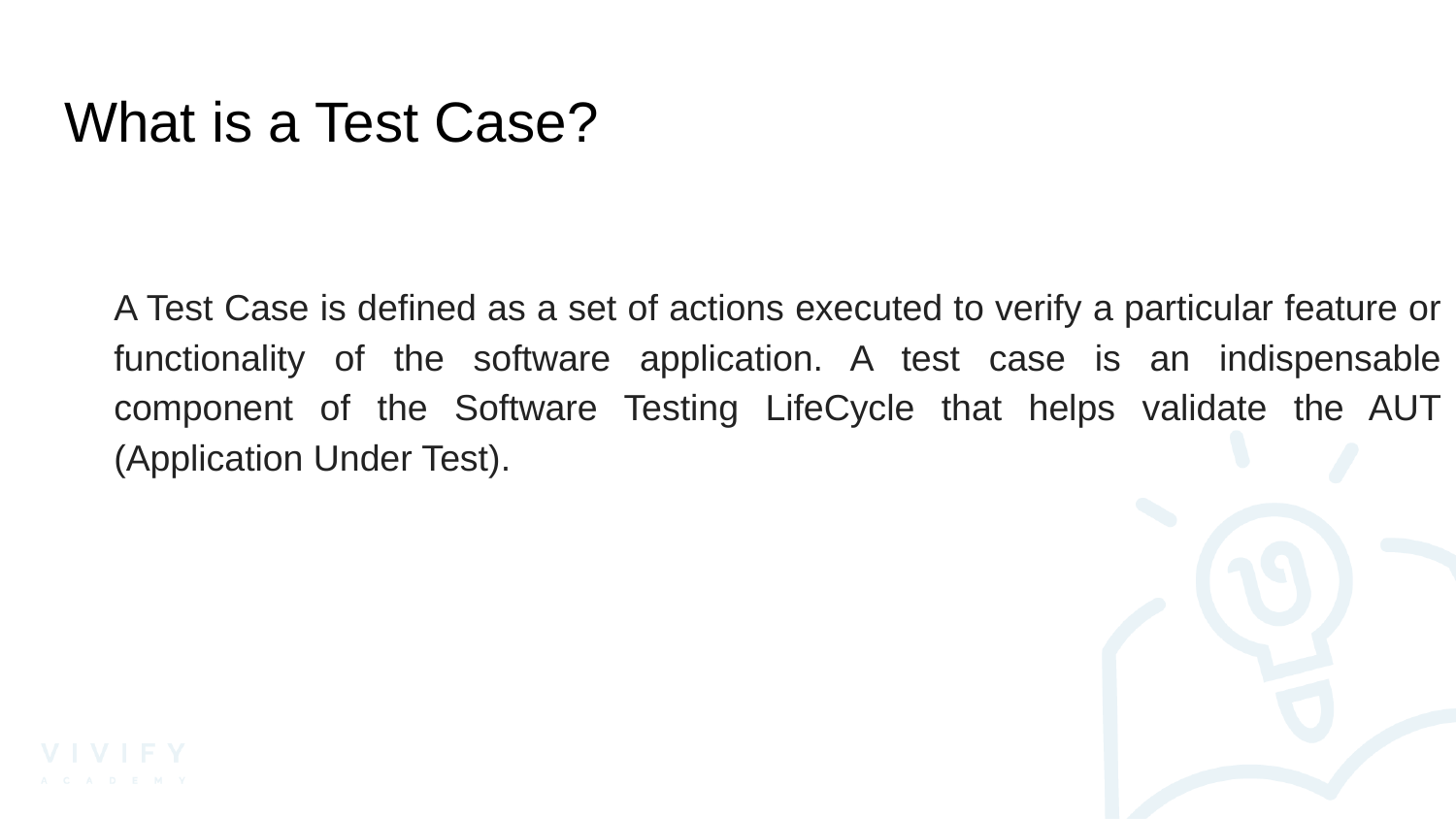

# What is a Test Case?

A Test Case is defined as a set of actions executed to verify a particular feature or functionality of the software application. A test case is an indispensable component of the Software Testing LifeCycle that helps validate the AUT (Application Under Test).